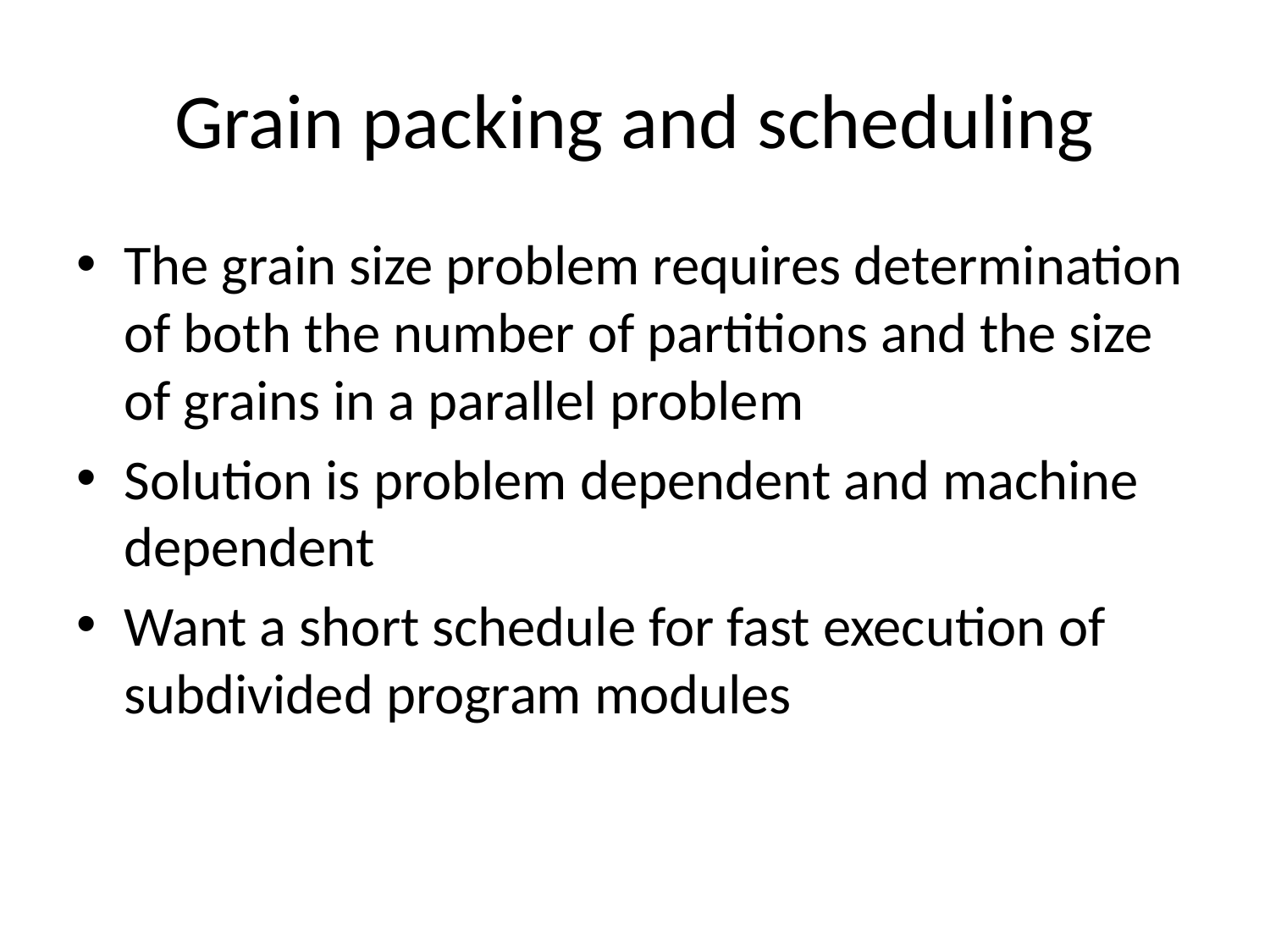

# Grain packing and scheduling
The grain size problem requires determination of both the number of partitions and the size of grains in a parallel problem
Solution is problem dependent and machine dependent
Want a short schedule for fast execution of subdivided program modules